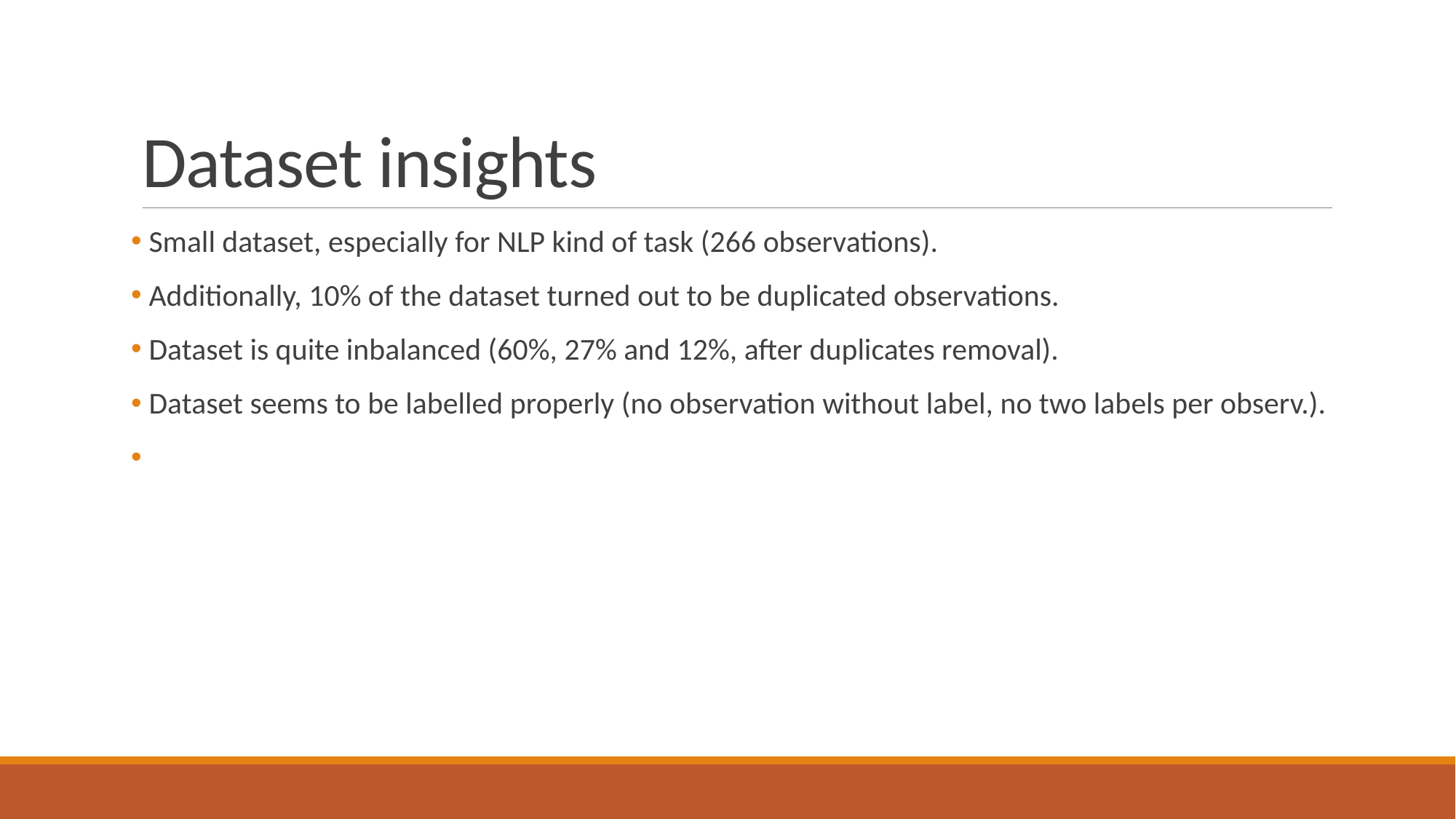

# Dataset insights
 Small dataset, especially for NLP kind of task (266 observations).
 Additionally, 10% of the dataset turned out to be duplicated observations.
 Dataset is quite inbalanced (60%, 27% and 12%, after duplicates removal).
 Dataset seems to be labelled properly (no observation without label, no two labels per observ.).